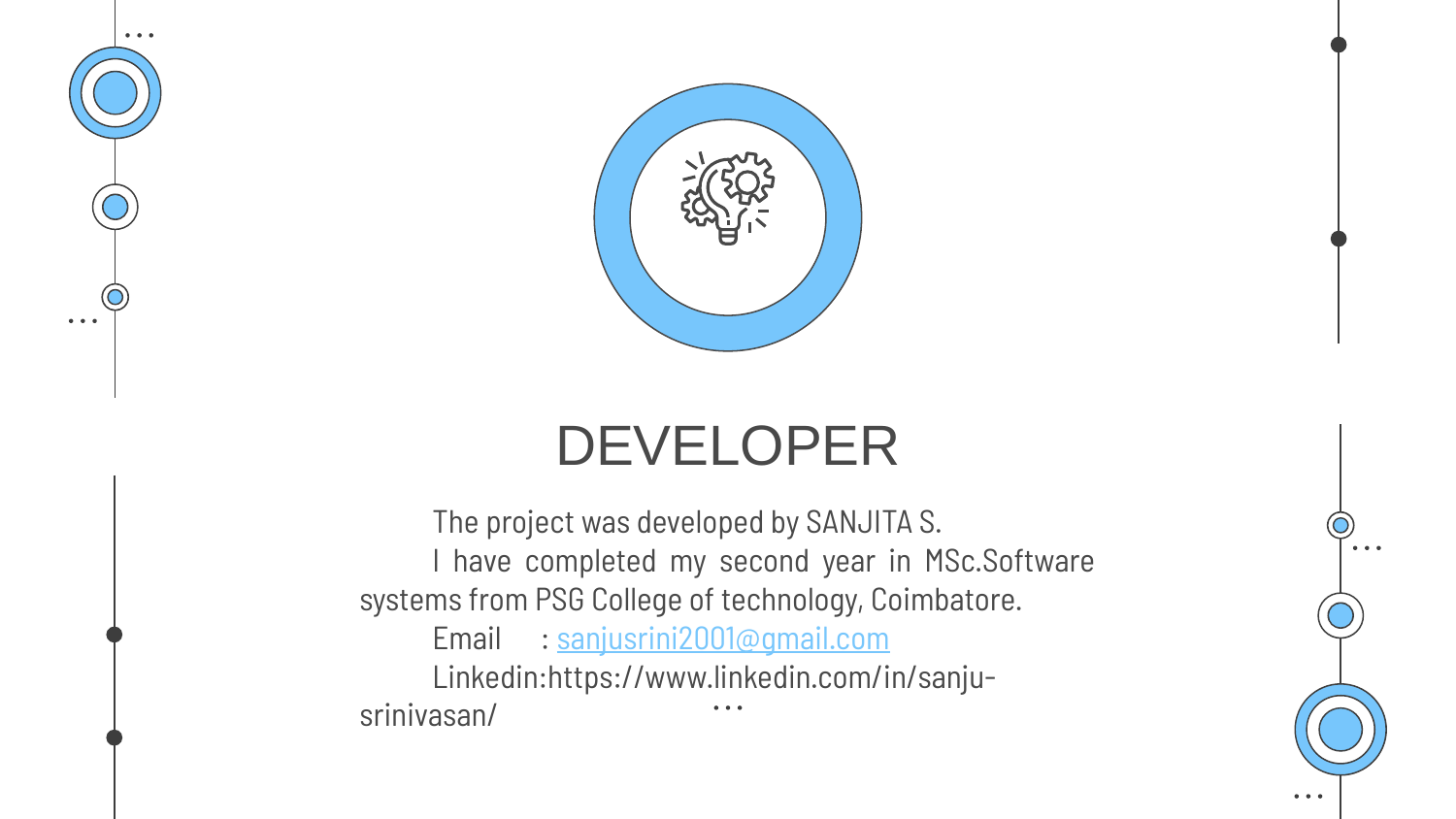

# DEVELOPER
The project was developed by SANJITA S.
I have completed my second year in MSc.Software systems from PSG College of technology, Coimbatore.
Email      : sanjusrini2001@gmail.com
Linkedin:https://www.linkedin.com/in/sanju-srinivasan/